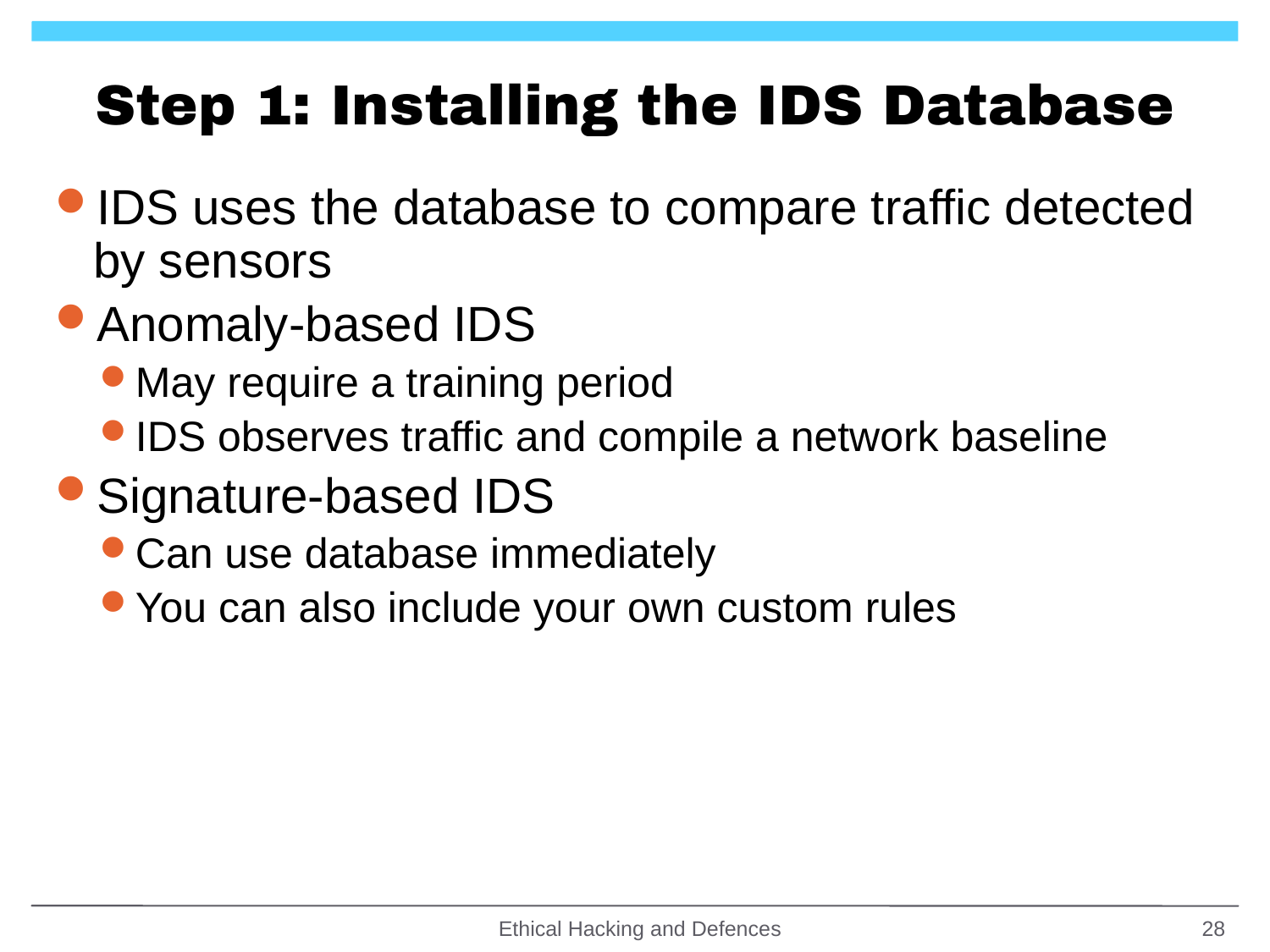

# Step 1: Installing the IDS Database
IDS uses the database to compare traffic detected by sensors
Anomaly-based IDS
May require a training period
IDS observes traffic and compile a network baseline
Signature-based IDS
Can use database immediately
You can also include your own custom rules
Ethical Hacking and Defences
28